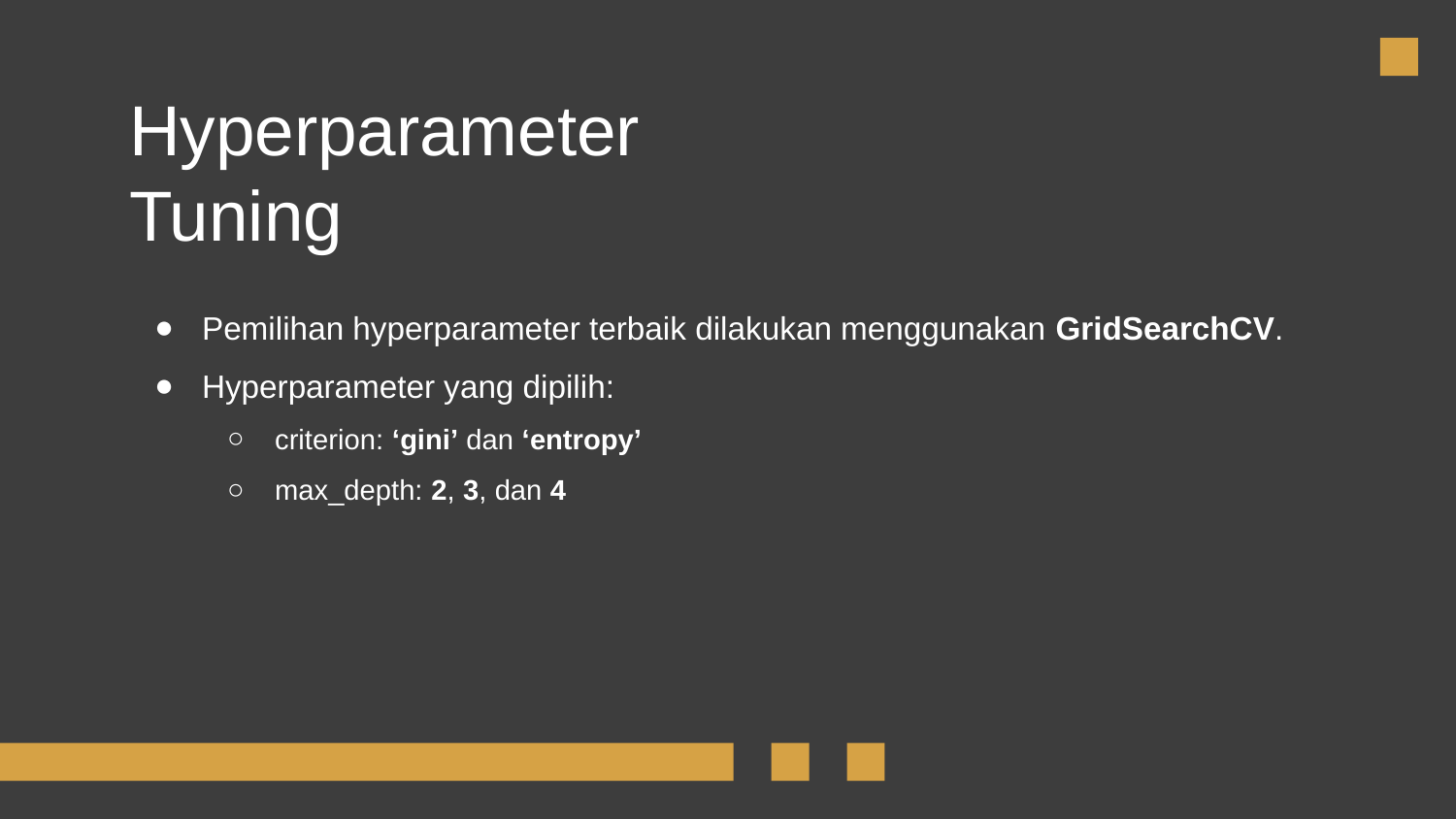

# Hyperparameter Tuning
Pemilihan hyperparameter terbaik dilakukan menggunakan GridSearchCV.
Hyperparameter yang dipilih:
criterion: ‘gini’ dan ‘entropy’
max_depth: 2, 3, dan 4